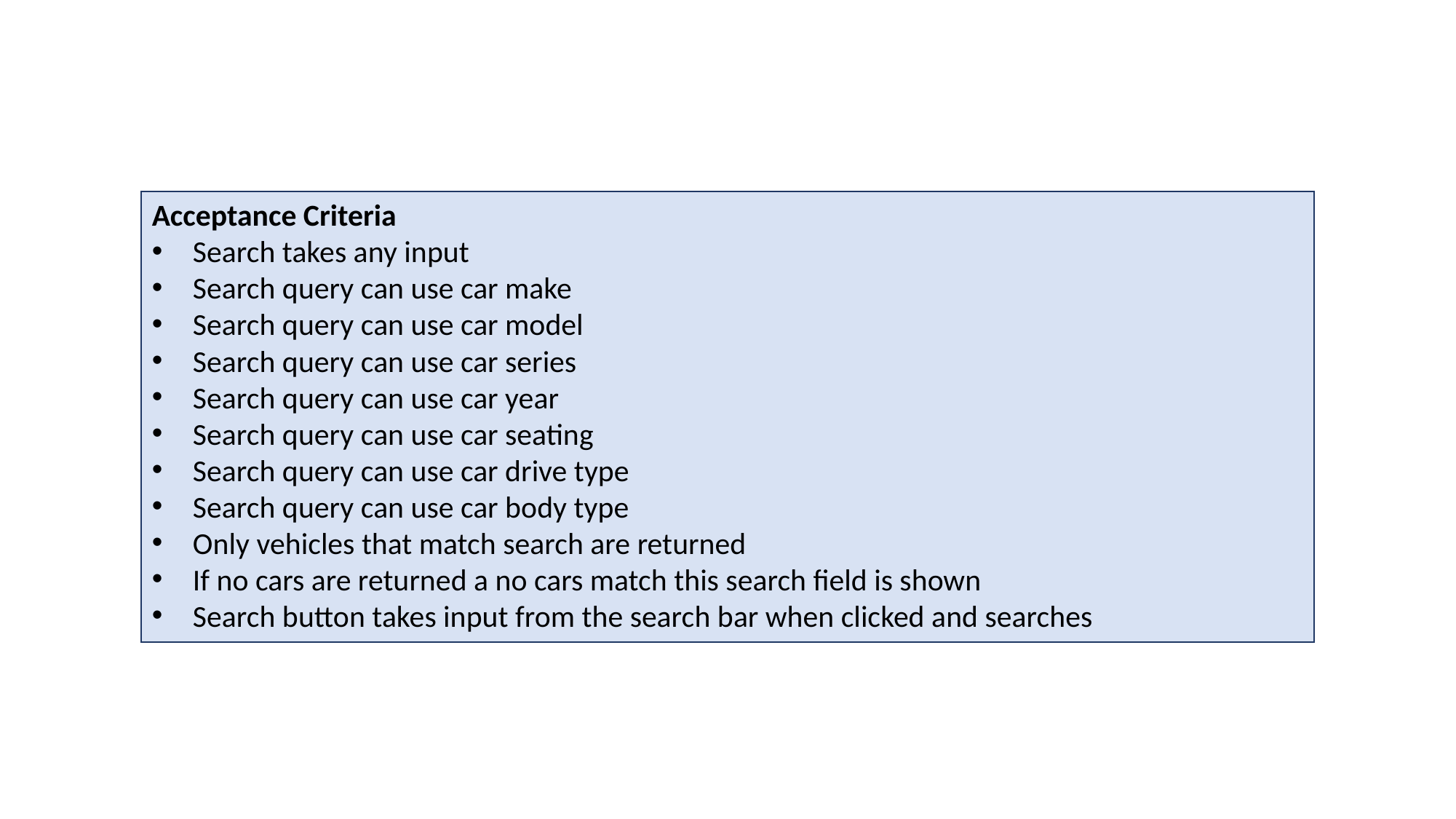

Acceptance Criteria
Search takes any input
Search query can use car make
Search query can use car model
Search query can use car series
Search query can use car year
Search query can use car seating
Search query can use car drive type
Search query can use car body type
Only vehicles that match search are returned
If no cars are returned a no cars match this search field is shown
Search button takes input from the search bar when clicked and searches